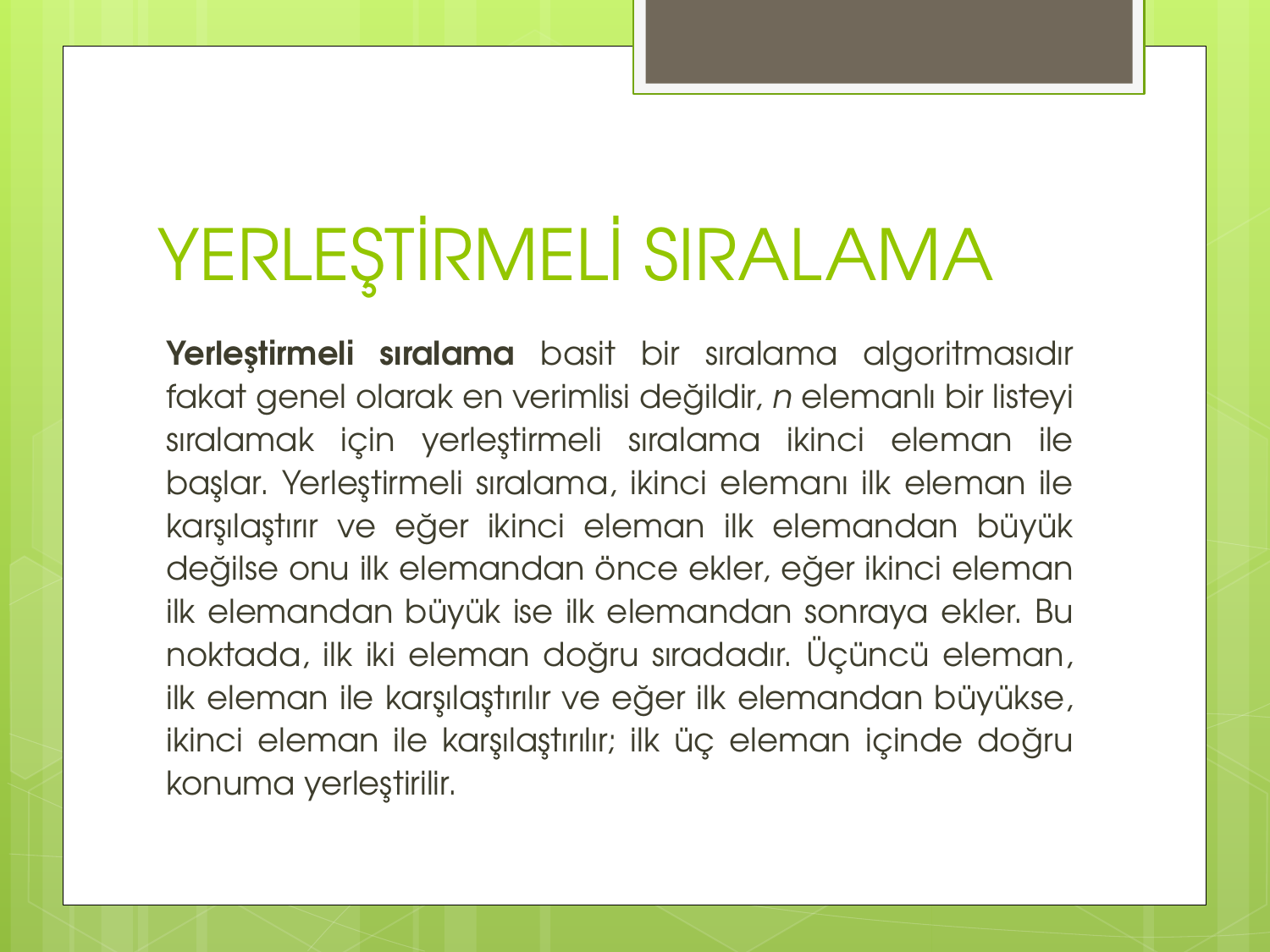

# YERLEŞTİRMELİ SIRALAMA
Yerleştirmeli sıralama basit bir sıralama algoritmasıdır fakat genel olarak en verimlisi değildir, n elemanlı bir listeyi sıralamak için yerleştirmeli sıralama ikinci eleman ile başlar. Yerleştirmeli sıralama, ikinci elemanı ilk eleman ile karşılaştırır ve eğer ikinci eleman ilk elemandan büyük değilse onu ilk elemandan önce ekler, eğer ikinci eleman ilk elemandan büyük ise ilk elemandan sonraya ekler. Bu noktada, ilk iki eleman doğru sıradadır. Üçüncü eleman, ilk eleman ile karşılaştırılır ve eğer ilk elemandan büyükse, ikinci eleman ile karşılaştırılır; ilk üç eleman içinde doğru konuma yerleştirilir.